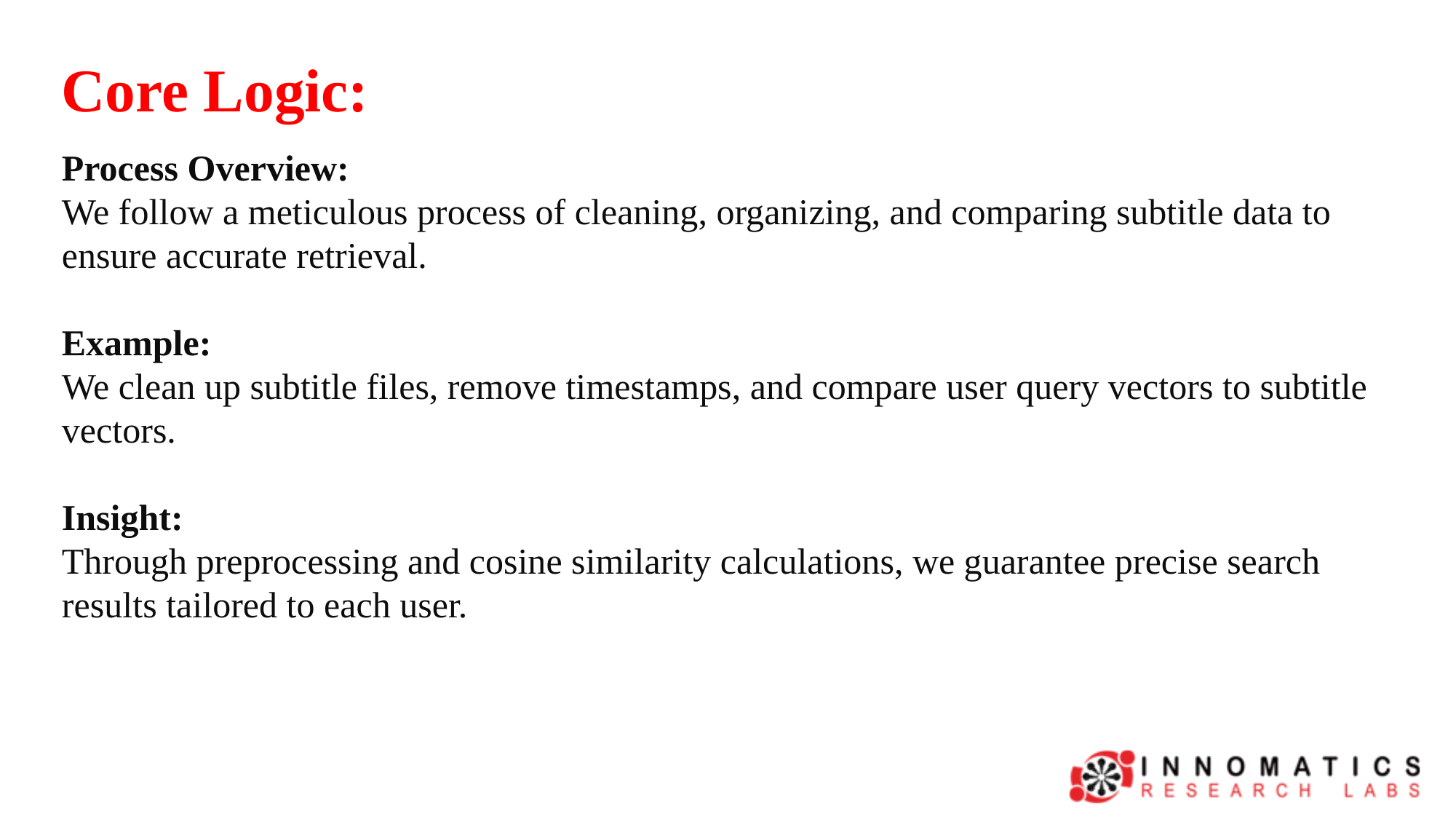

Core Logic:
Process Overview:
We follow a meticulous process of cleaning, organizing, and comparing subtitle data to ensure accurate retrieval.

Example:
We clean up subtitle files, remove timestamps, and compare user query vectors to subtitle vectors.

Insight:
Through preprocessing and cosine similarity calculations, we guarantee precise search results tailored to each user.